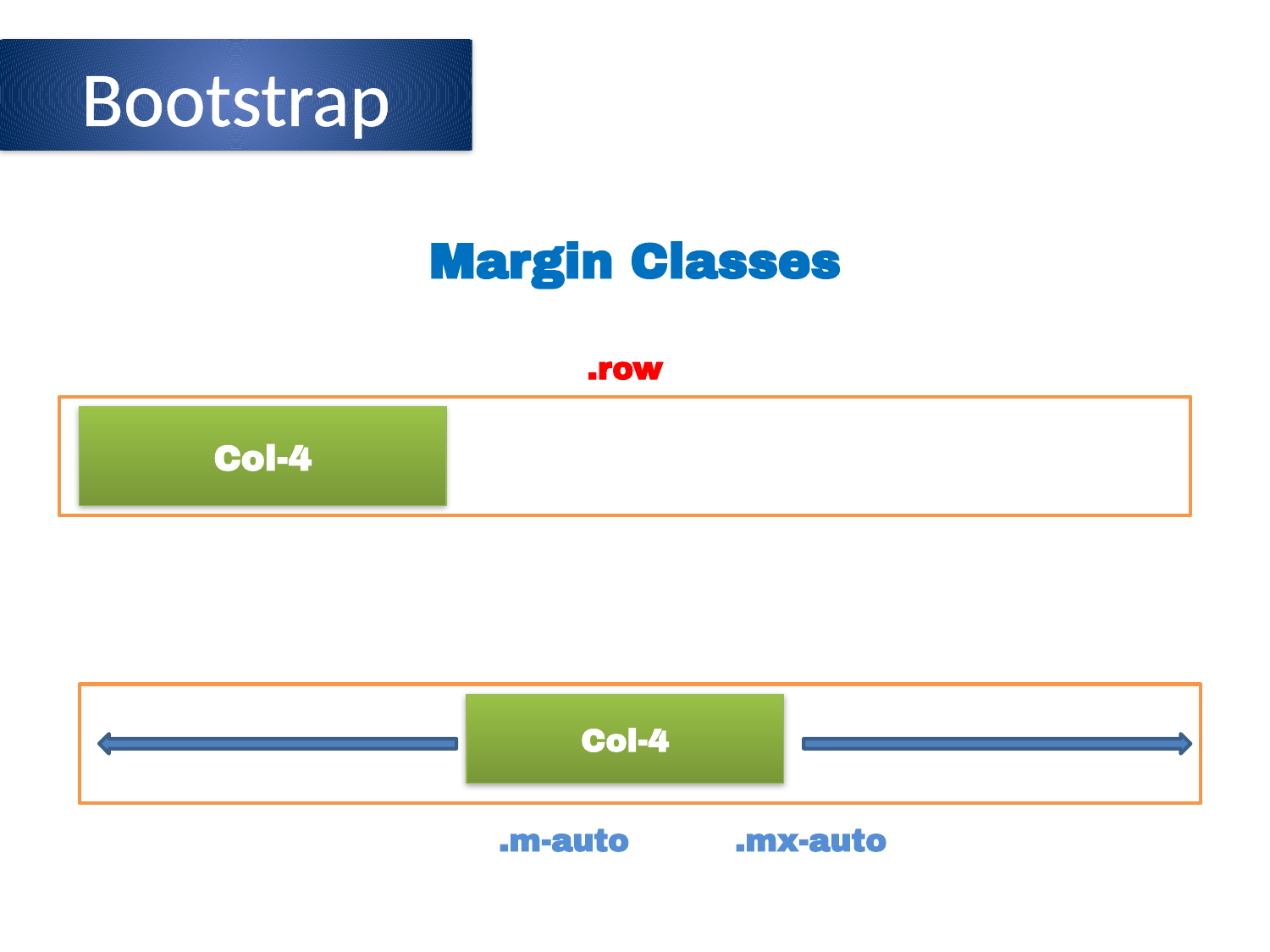

Bootstrap
Margin Classes

.row

Col-4

Col-4

.m-auto          .mx-auto